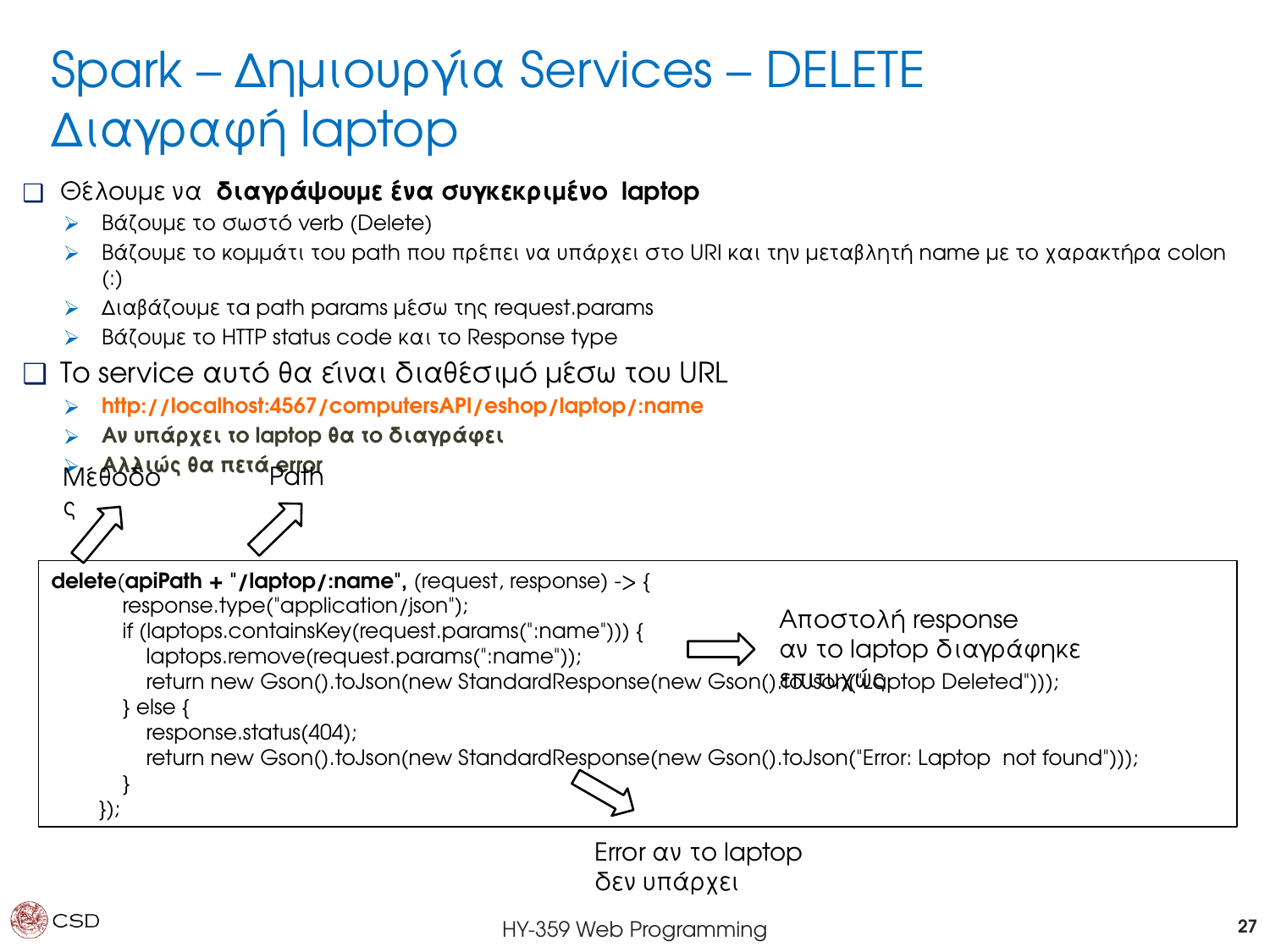

Spark – Δημιουργία Services – DELETE
Διαγραφή laptop

Θέλουμε να  διαγράψουμε ένα συγκεκριμένο  laptop
Βάζουμε το σωστό verb (Delete)
Βάζουμε το κομμάτι του path που πρέπει να υπάρχει στο URI και την μεταβλητή name με το χαρακτήρα colon (:)
Διαβάζουμε τa path params μέσω της request.params
Βάζουμε το HTTP status code και το Response type
Tο service αυτό θα είναι διαθέσιμό μέσω του URL
http://localhost:4567/computersAPI/eshop/laptop/:name
Αν υπάρχει το laptop θα το διαγράφει
Aλλιώς θα πετά error
Path
Μέθοδος

delete(apiPath + "/laptop/:name", (request, response) -> {
            response.type("application/json");
            if (laptops.containsKey(request.params(":name"))) {
                laptops.remove(request.params(":name"));
                return new Gson().toJson(new StandardResponse(new Gson().toJson("Laptop Deleted")));
            } else {
                response.status(404);
                return new Gson().toJson(new StandardResponse(new Gson().toJson("Error: Laptop  not found")));
            }
        });
Αποστολή response
αν το laptop διαγράφηκε επιτυχώς

Error αν το laptop
δεν υπάρχει
27